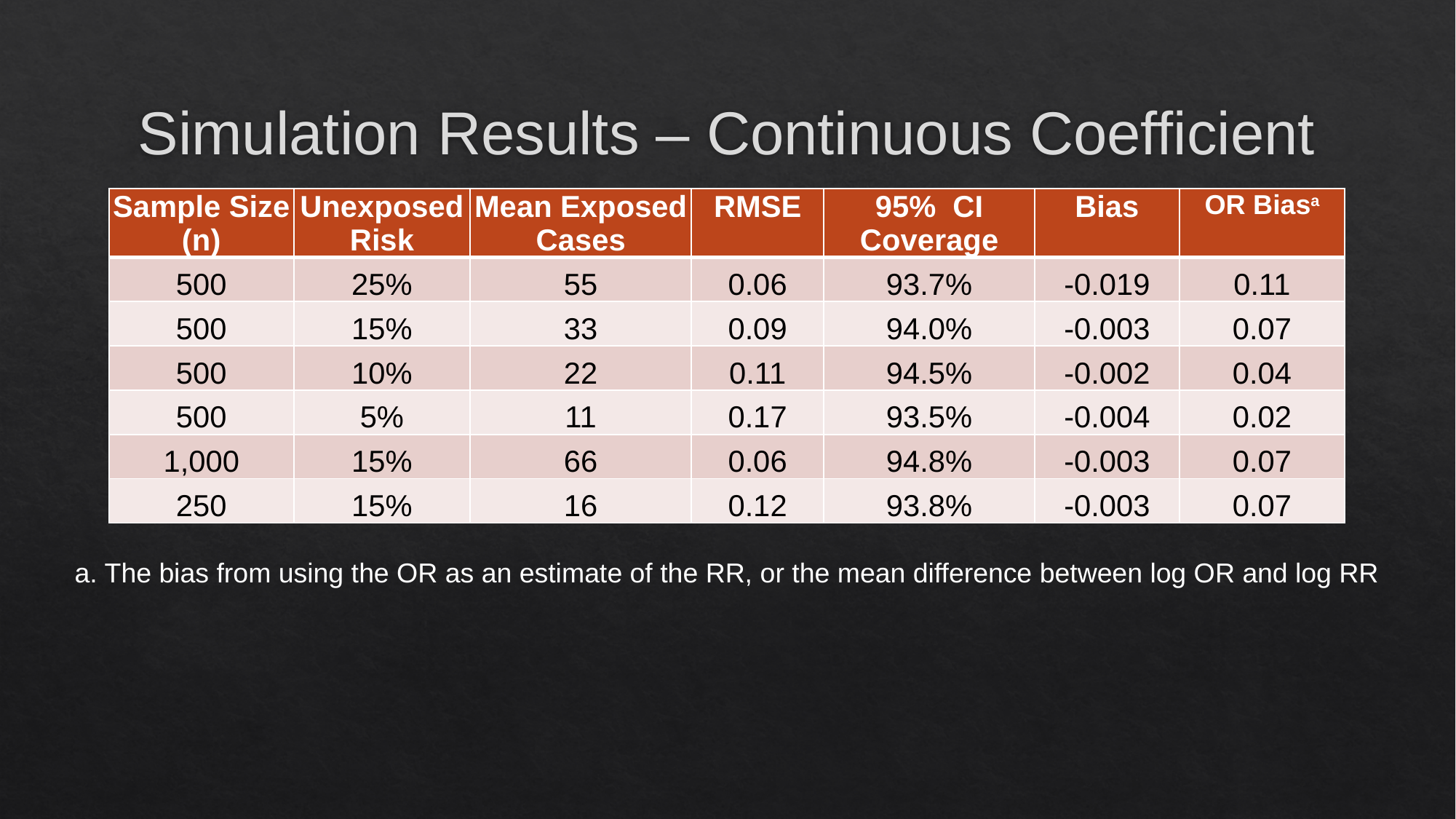

# Simulation Results – Continuous Coefficient
| Sample Size (n) | Unexposed Risk | Mean Exposed Cases | RMSE | 95% CI Coverage | Bias | OR Biasa |
| --- | --- | --- | --- | --- | --- | --- |
| 500 | 25% | 55 | 0.06 | 93.7% | -0.019 | 0.11 |
| 500 | 15% | 33 | 0.09 | 94.0% | -0.003 | 0.07 |
| 500 | 10% | 22 | 0.11 | 94.5% | -0.002 | 0.04 |
| 500 | 5% | 11 | 0.17 | 93.5% | -0.004 | 0.02 |
| 1,000 | 15% | 66 | 0.06 | 94.8% | -0.003 | 0.07 |
| 250 | 15% | 16 | 0.12 | 93.8% | -0.003 | 0.07 |
a. The bias from using the OR as an estimate of the RR, or the mean difference between log OR and log RR